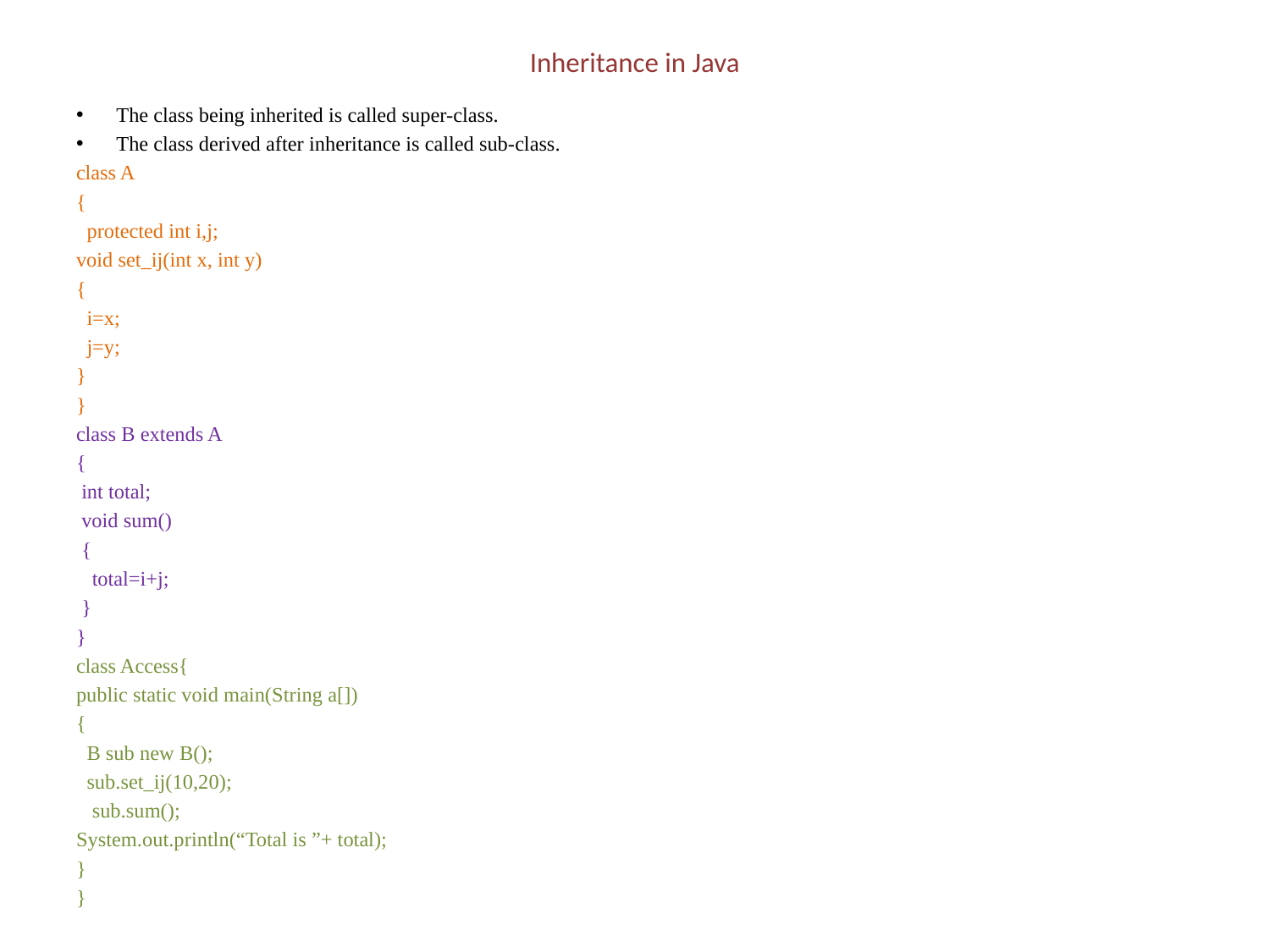

# Inheritance in Java
The class being inherited is called super-class.
The class derived after inheritance is called sub-class.
class A
{
  protected int i,j;
void set_ij(int x, int y)
{
  i=x;
  j=y;
}
}
class B extends A
{
 int total;
 void sum()
 {
   total=i+j;
 }
}
class Access{
public static void main(String a[])
{
  B sub new B();
  sub.set_ij(10,20);
   sub.sum();
System.out.println(“Total is ”+ total);
}
}